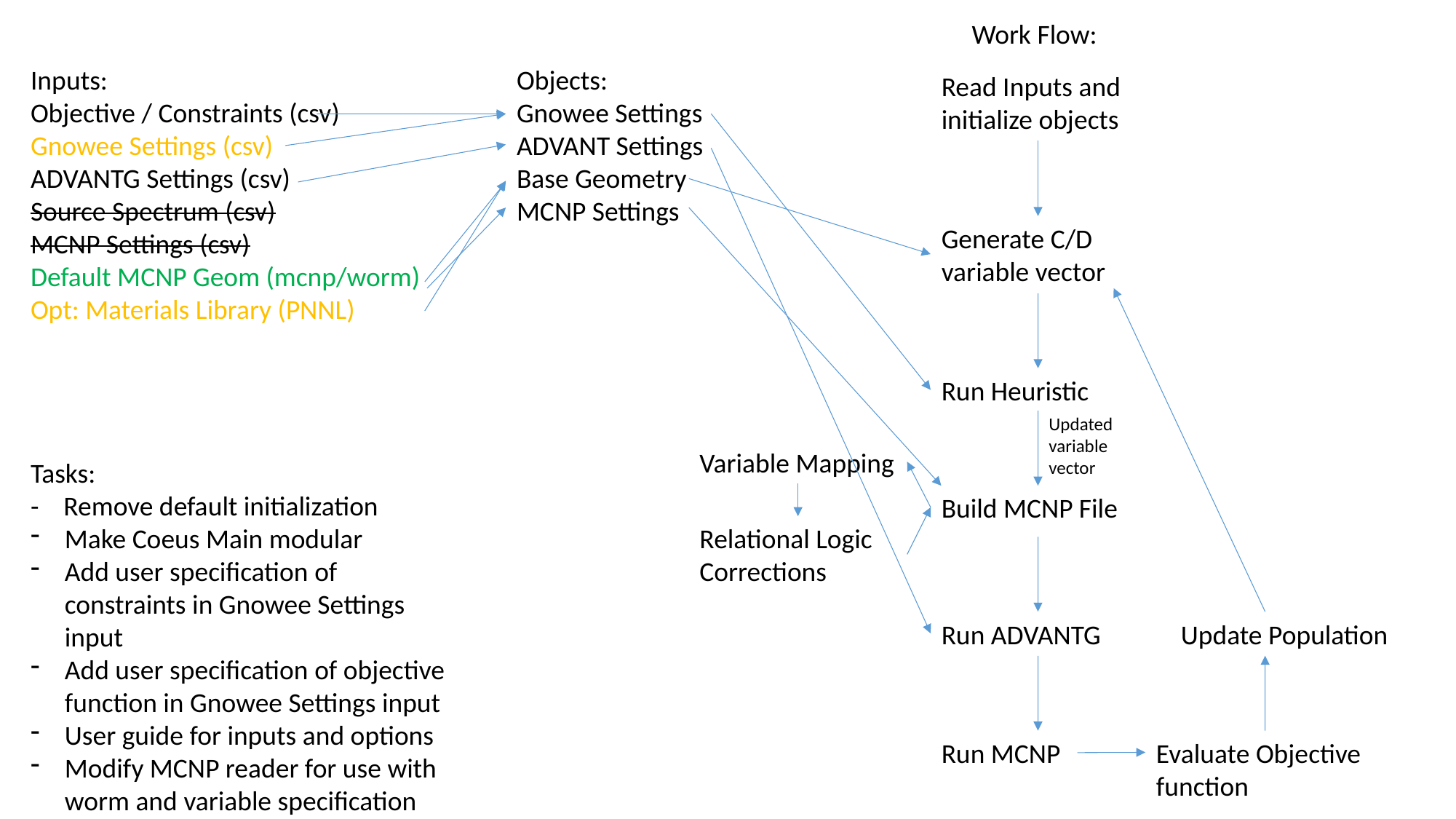

Work Flow:
Inputs:
Objective / Constraints (csv)
Gnowee Settings (csv)
ADVANTG Settings (csv)
Source Spectrum (csv)
MCNP Settings (csv)
Default MCNP Geom (mcnp/worm)
Opt: Materials Library (PNNL)
Objects:
Gnowee Settings
ADVANT Settings
Base Geometry
MCNP Settings
Read Inputs and initialize objects
Generate C/D variable vector
Run Heuristic
Updated variable vector
Variable Mapping
Tasks:
-    Remove default initialization
Make Coeus Main modular
Add user specification of constraints in Gnowee Settings input
Add user specification of objective function in Gnowee Settings input
User guide for inputs and options
Modify MCNP reader for use with worm and variable specification

Build MCNP File
Relational Logic Corrections
Run ADVANTG
Update Population
Run MCNP
Evaluate Objective function